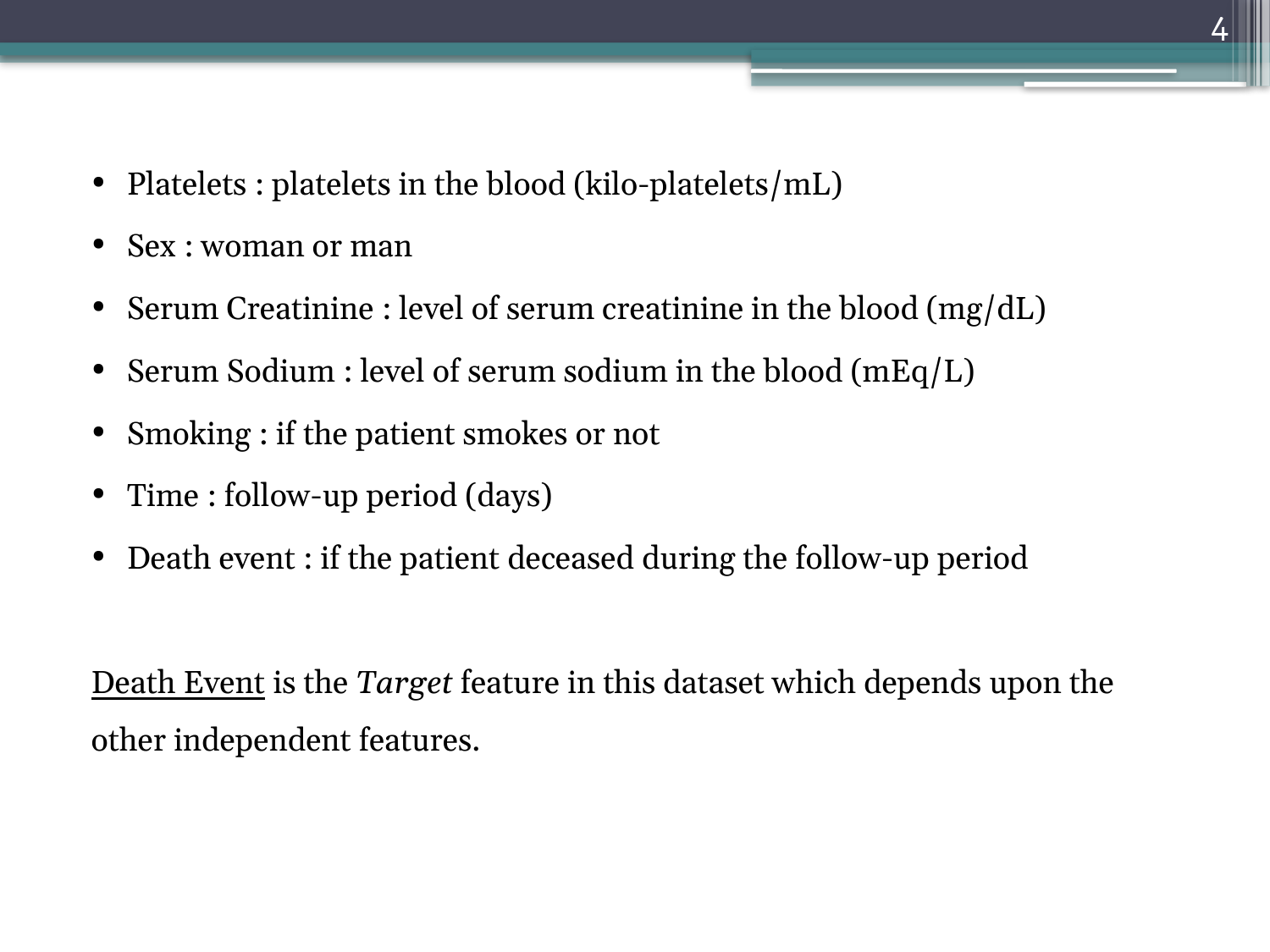

4
Platelets : platelets in the blood (kilo-platelets/mL)
Sex : woman or man
Serum Creatinine : level of serum creatinine in the blood (mg/dL)
Serum Sodium : level of serum sodium in the blood (mEq/L)
Smoking : if the patient smokes or not
Time : follow-up period (days)
Death event : if the patient deceased during the follow-up period

Death Event is the Target feature in this dataset which depends upon the other independent features.